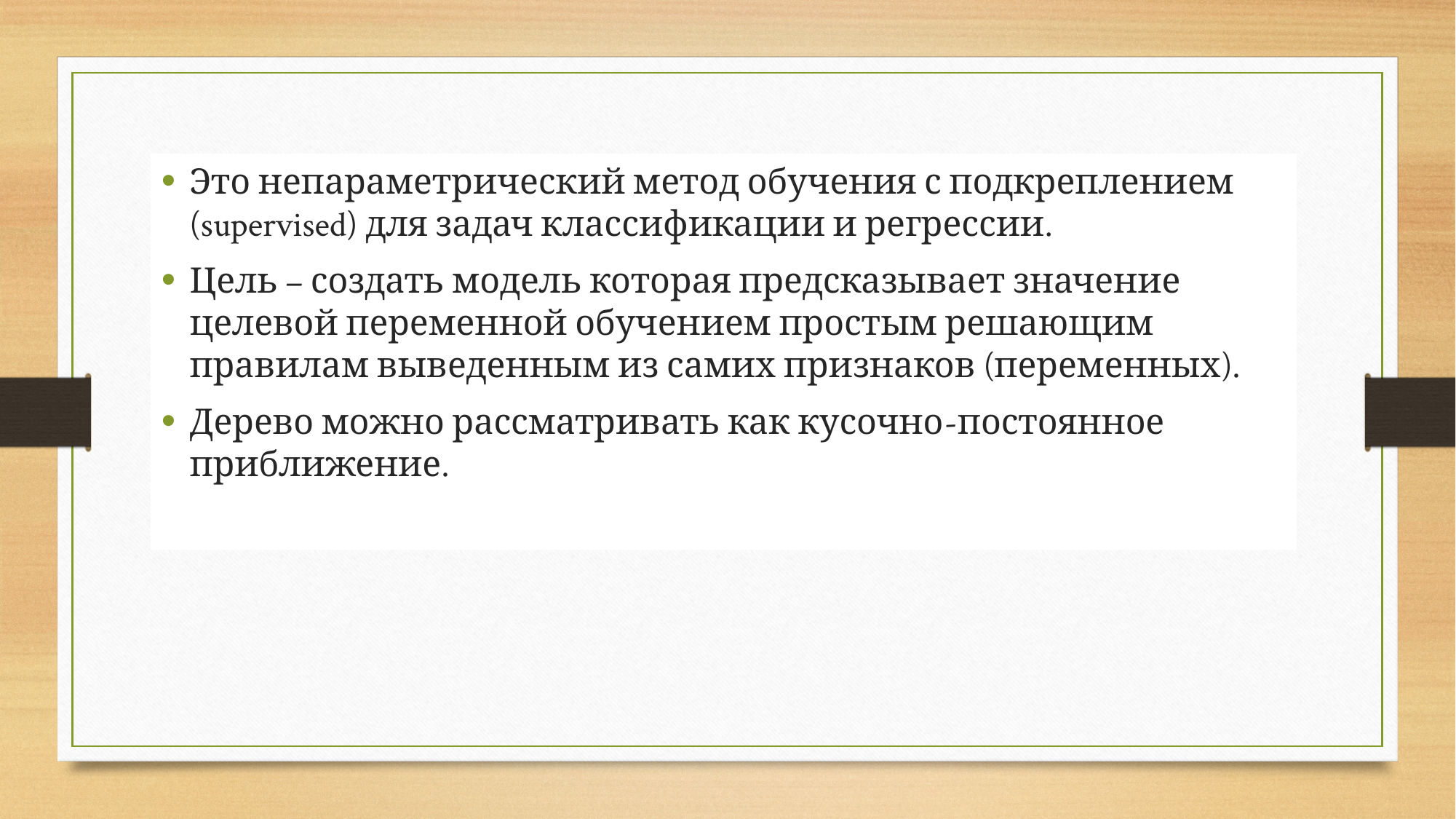

Это непараметрический метод обучения с подкреплением (supervised) для задач классификации и регрессии.
Цель – создать модель которая предсказывает значение целевой переменной обучением простым решающим правилам выведенным из самих признаков (переменных).
Дерево можно рассматривать как кусочно-постоянное приближение.